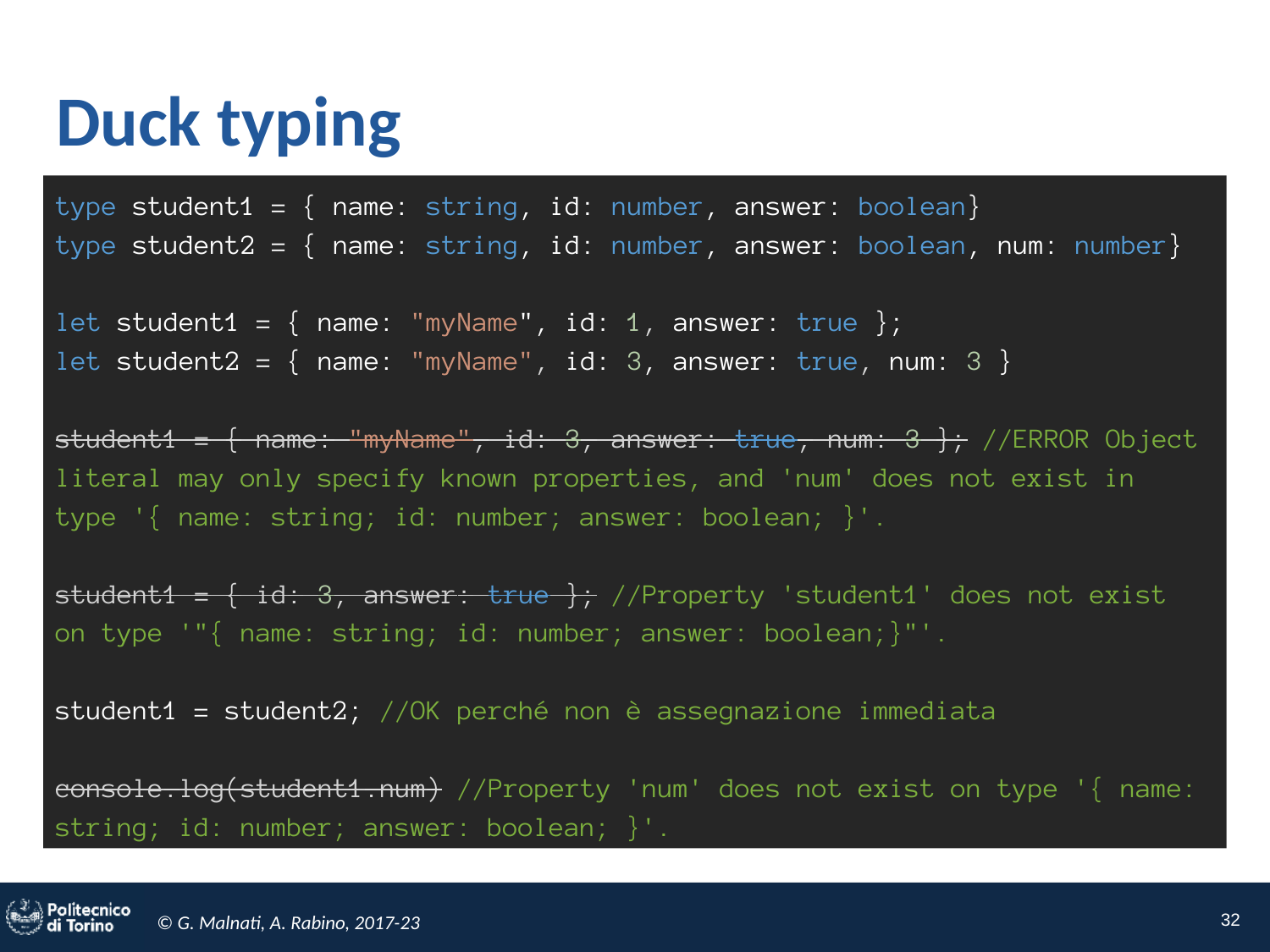

# Duck typing
type student1 = { name: string, id: number, answer: boolean}
type student2 = { name: string, id: number, answer: boolean, num: number}

let student1 = { name: "myName", id: 1, answer: true };
let student2 = { name: "myName", id: 3, answer: true, num: 3 }

student1 = { name: "myName", id: 3, answer: true, num: 3 }; //ERROR Object literal may only specify known properties, and 'num' does not exist in type '{ name: string; id: number; answer: boolean; }'.

student1 = { id: 3, answer: true }; //Property 'student1' does not exist on type '"{ name: string; id: number; answer: boolean;}"'.

student1 = student2; //OK perché non è assegnazione immediata

console.log(student1.num) //Property 'num' does not exist on type '{ name: string; id: number; answer: boolean; }'.
32